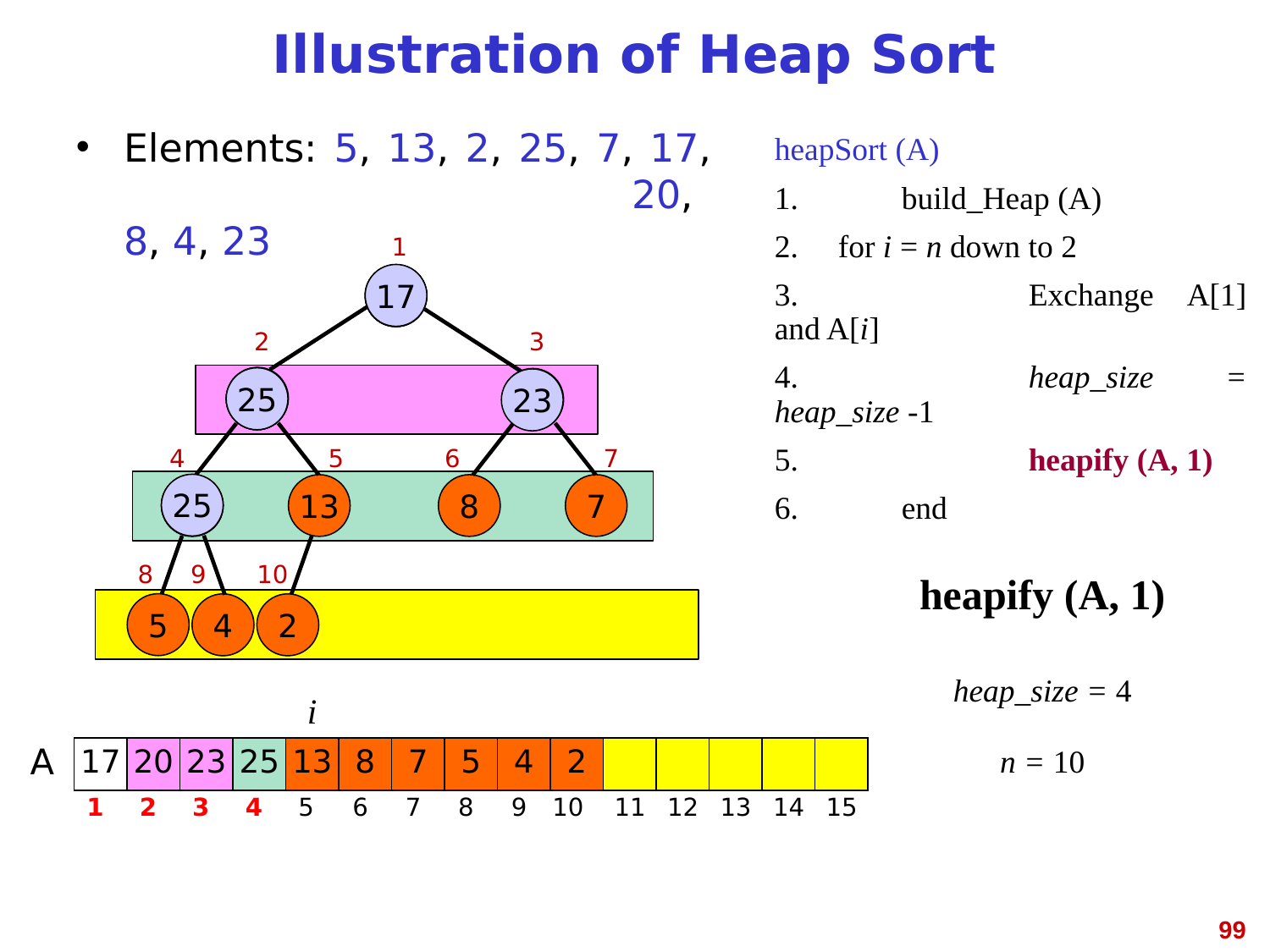

# Illustration of Heap Sort
Elements: 5, 13, 2, 25, 7, 17, 				20, 8, 4, 23
heapSort (A)
1. 	build_Heap (A)
for i = n down to 2
3.		Exchange A[1] and A[i]
4.		heap_size = heap_size -1
5.		heapify (A, 1)
6.	end
1
2
3
4
5
6
7
8
9
10
17
23
5

4
17

13
13
8
7

5
4
2

23
13
25
23

25
20
heapify (A, 1)

heap_size = 4
i
A
23
4
23
17

4
20

17
23

25

7
13

8

7

5

25
4

2

n = 10
1
2
3
4
5
6
7
8
9
10
11
12
13
14
15